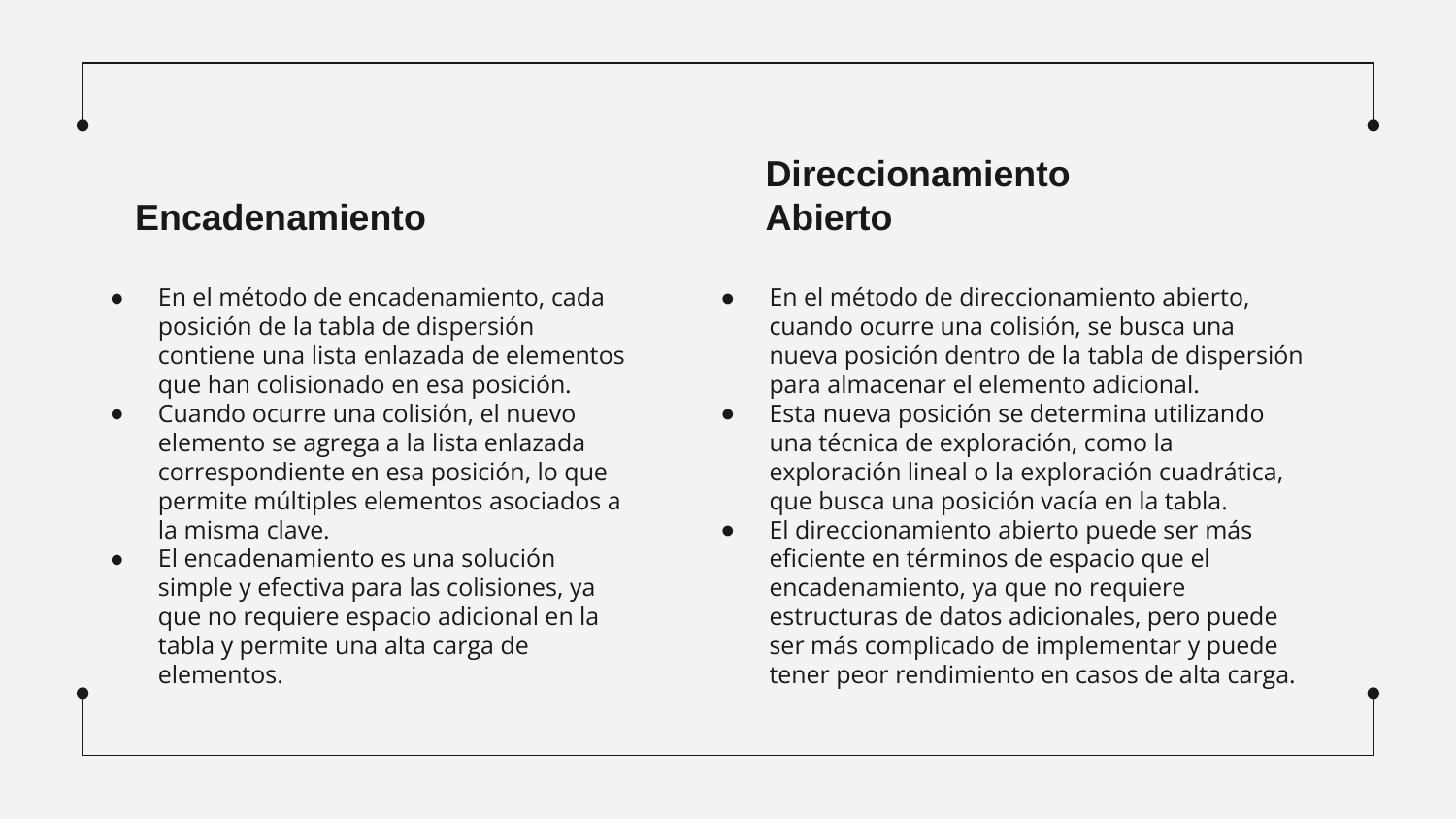

Encadenamiento
Direccionamiento Abierto
En el método de encadenamiento, cada posición de la tabla de dispersión contiene una lista enlazada de elementos que han colisionado en esa posición.
Cuando ocurre una colisión, el nuevo elemento se agrega a la lista enlazada correspondiente en esa posición, lo que permite múltiples elementos asociados a la misma clave.
El encadenamiento es una solución simple y efectiva para las colisiones, ya que no requiere espacio adicional en la tabla y permite una alta carga de elementos.

En el método de direccionamiento abierto, cuando ocurre una colisión, se busca una nueva posición dentro de la tabla de dispersión para almacenar el elemento adicional.
Esta nueva posición se determina utilizando una técnica de exploración, como la exploración lineal o la exploración cuadrática, que busca una posición vacía en la tabla.
El direccionamiento abierto puede ser más eficiente en términos de espacio que el encadenamiento, ya que no requiere estructuras de datos adicionales, pero puede ser más complicado de implementar y puede tener peor rendimiento en casos de alta carga.